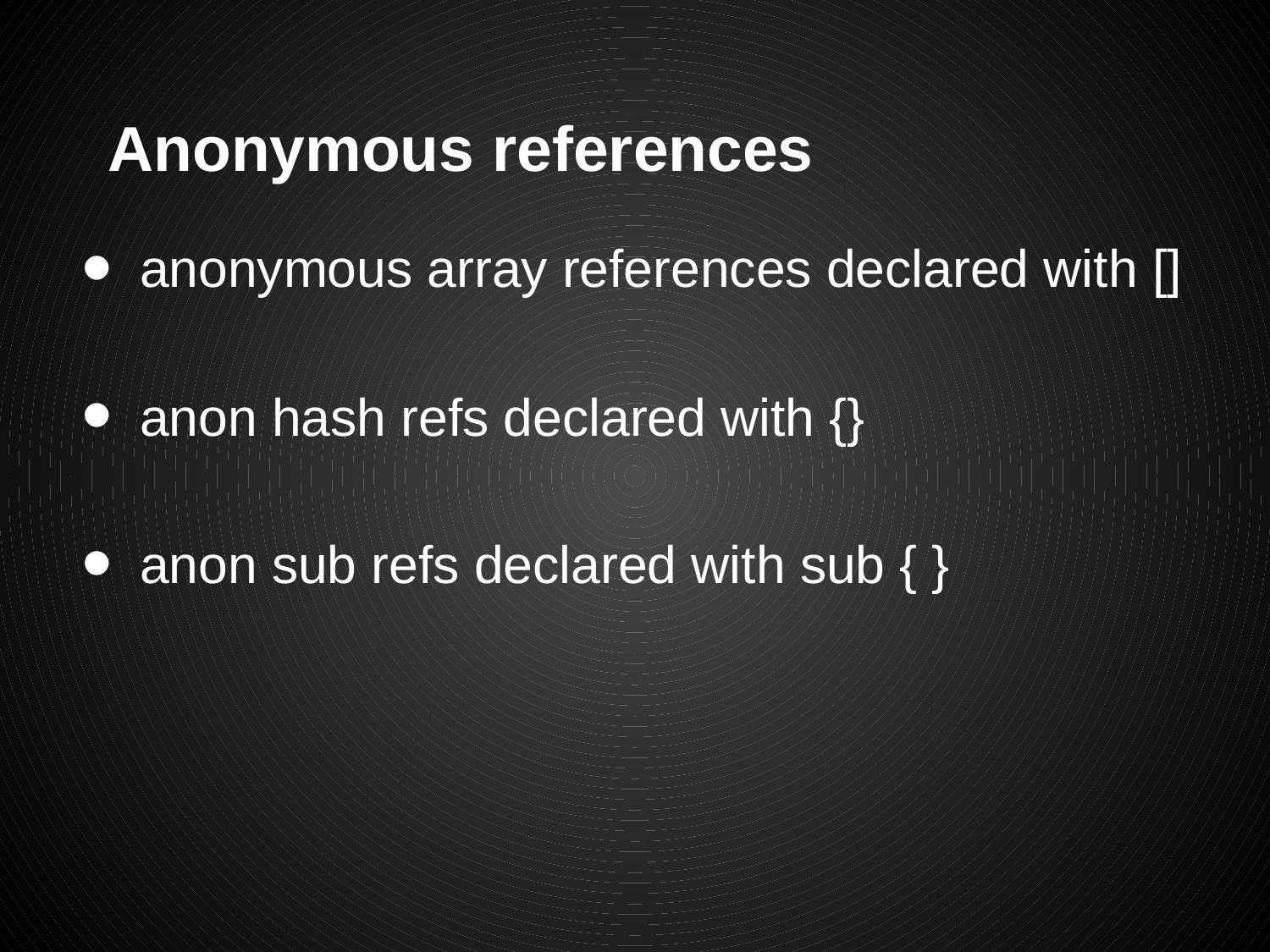

# Anonymous references
anonymous array references declared with []

anon hash refs declared with {}

anon sub refs declared with sub { }